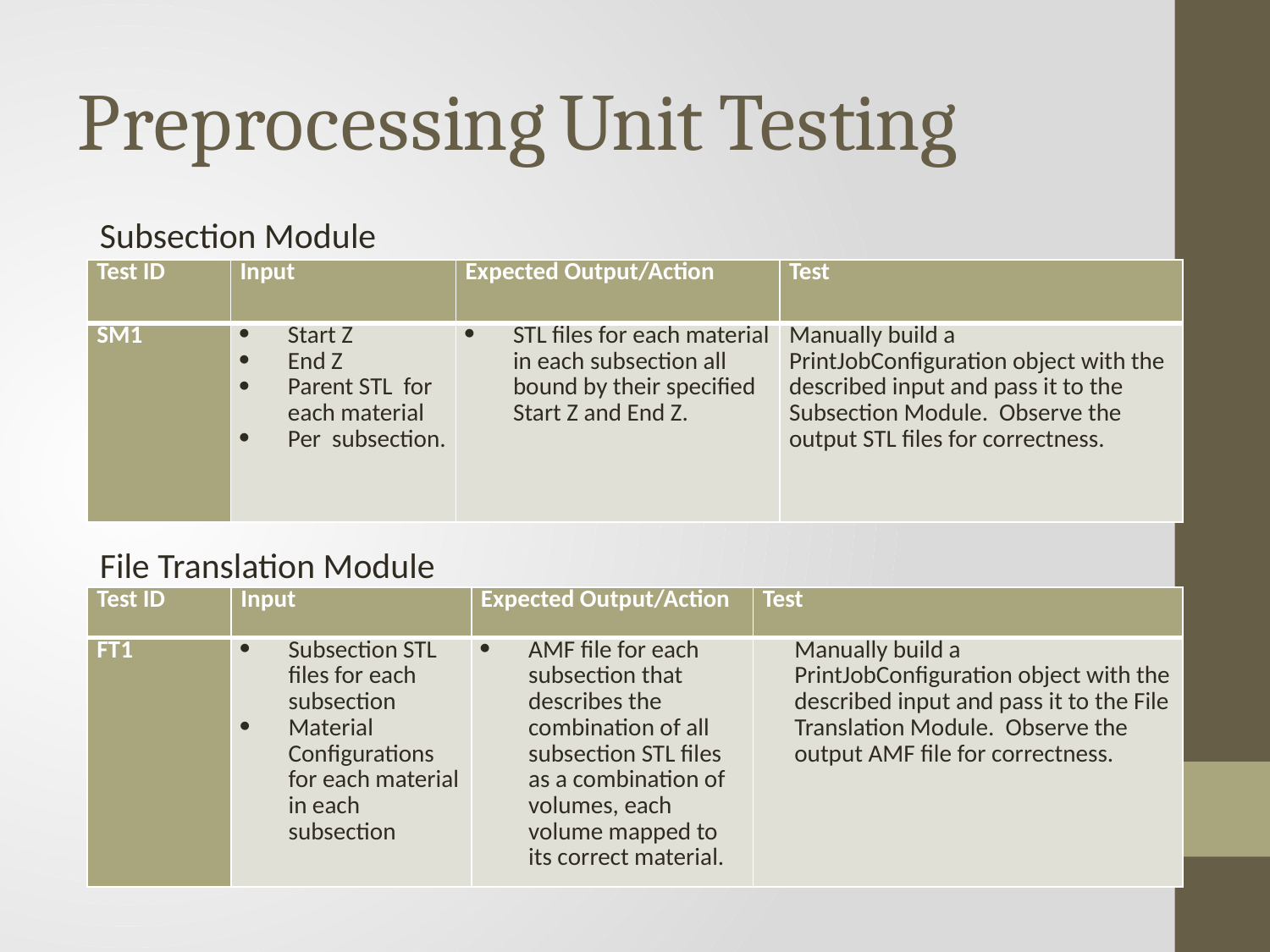

# Preprocessing Unit Testing
Subsection Module
| Test ID | Input | Expected Output/Action | Test |
| --- | --- | --- | --- |
| SM1 | Start Z End Z Parent STL for each material Per subsection. | STL files for each material in each subsection all bound by their specified Start Z and End Z. | Manually build a PrintJobConfiguration object with the described input and pass it to the Subsection Module. Observe the output STL files for correctness. |
File Translation Module
| Test ID | Input | Expected Output/Action | Test |
| --- | --- | --- | --- |
| FT1 | Subsection STL files for each subsection Material Configurations for each material in each subsection | AMF file for each subsection that describes the combination of all subsection STL files as a combination of volumes, each volume mapped to its correct material. | Manually build a PrintJobConfiguration object with the described input and pass it to the File Translation Module. Observe the output AMF file for correctness. |